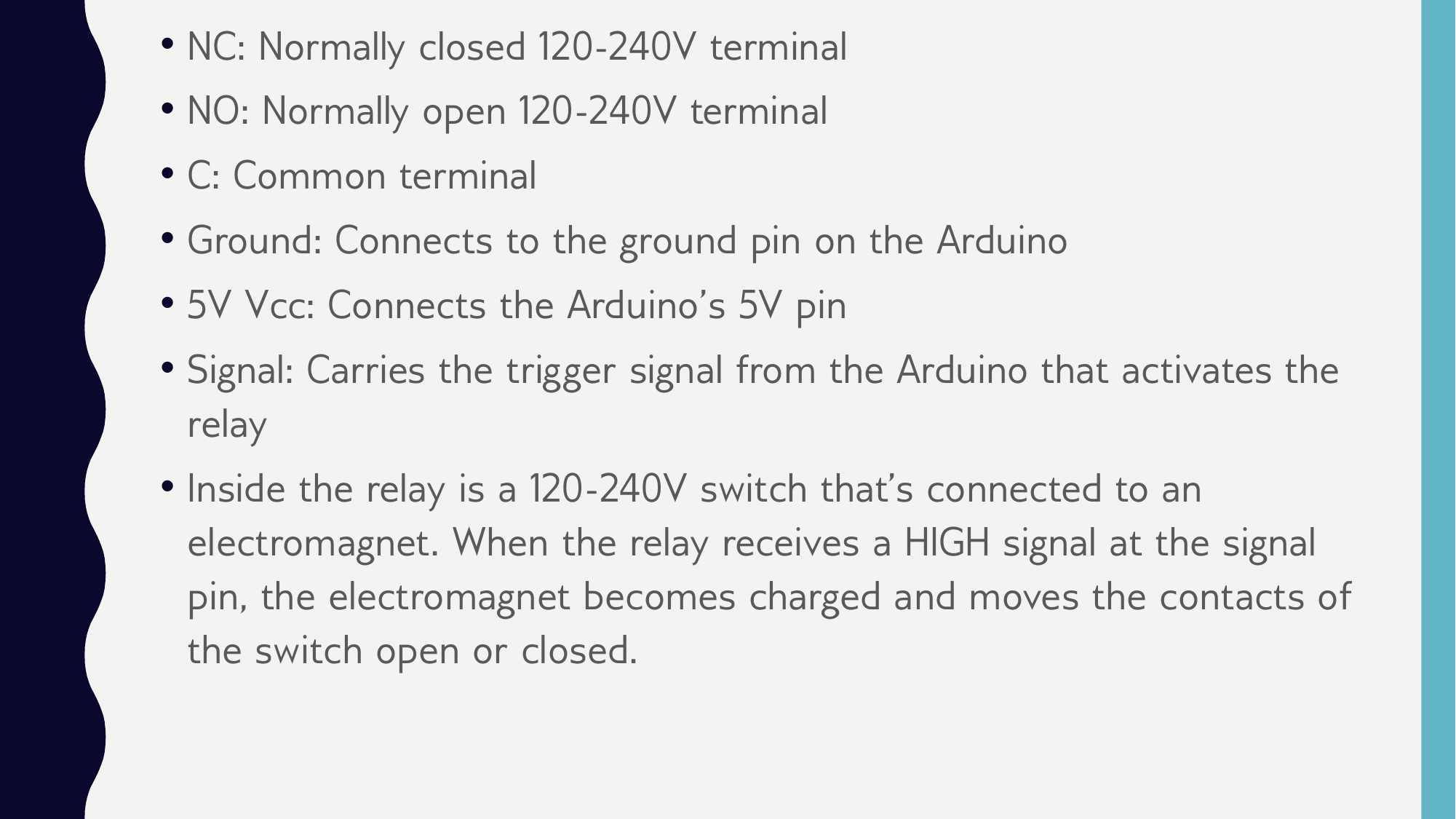

NC: Normally closed 120-240V terminal
NO: Normally open 120-240V terminal
C: Common terminal
Ground: Connects to the ground pin on the Arduino
5V Vcc: Connects the Arduino’s 5V pin
Signal: Carries the trigger signal from the Arduino that activates the relay
Inside the relay is a 120-240V switch that’s connected to an electromagnet. When the relay receives a HIGH signal at the signal pin, the electromagnet becomes charged and moves the contacts of the switch open or closed.